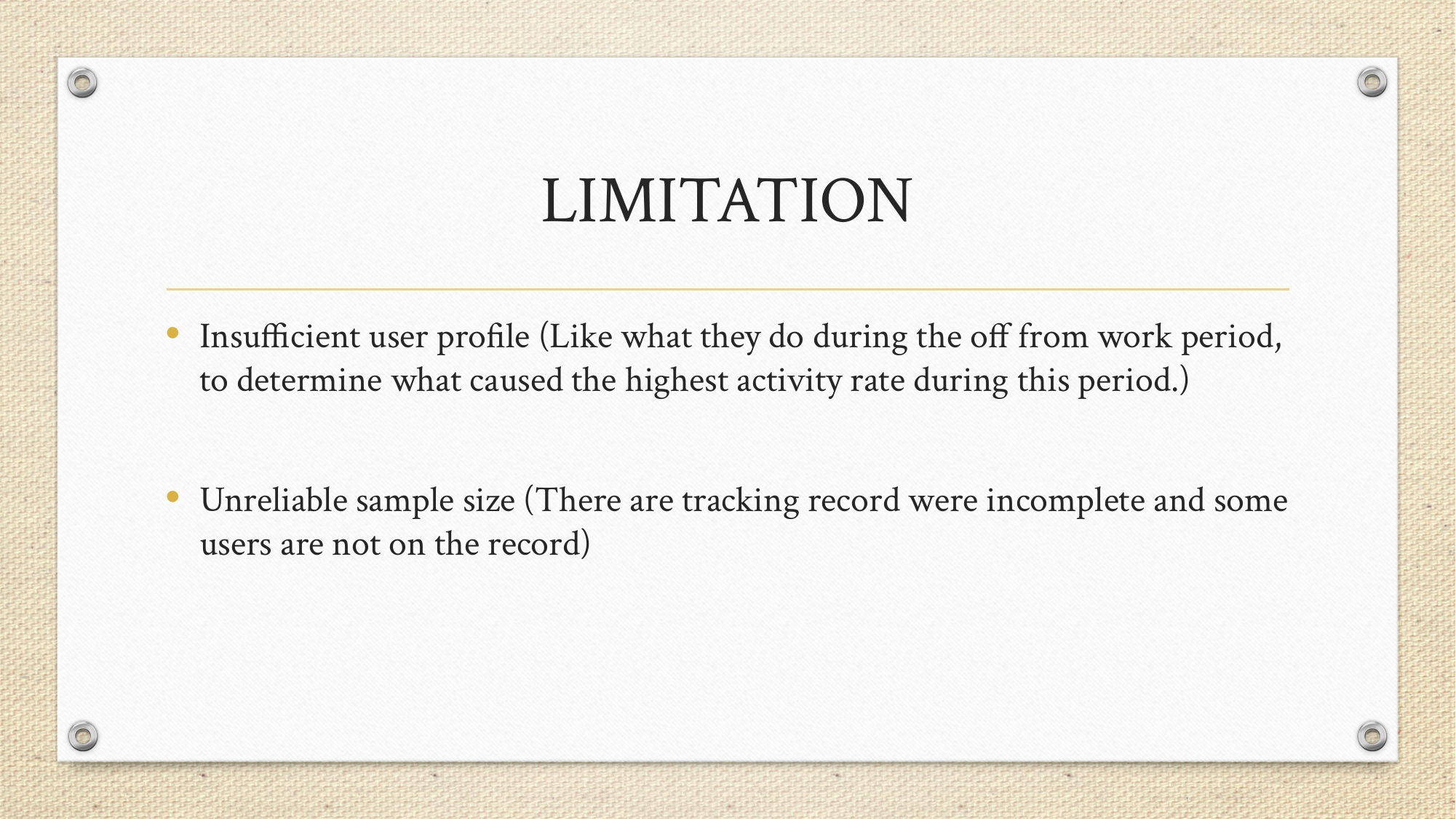

# LIMITATION
Insufficient user profile (Like what they do during the off from work period, to determine what caused the highest activity rate during this period.)

Unreliable sample size (There are tracking record were incomplete and some users are not on the record)